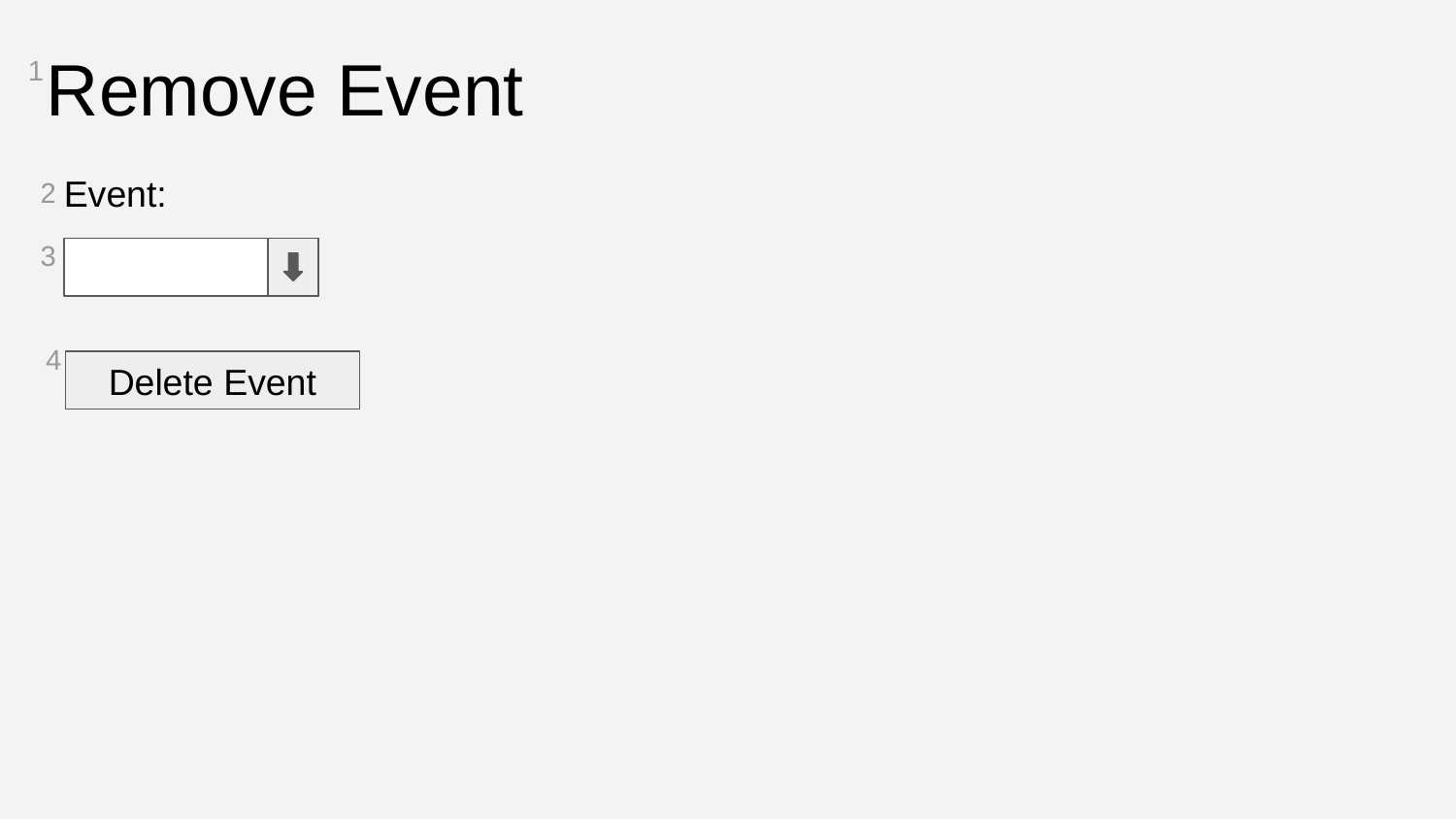

Remove Event
1
Event:
2
3

4
Delete Event